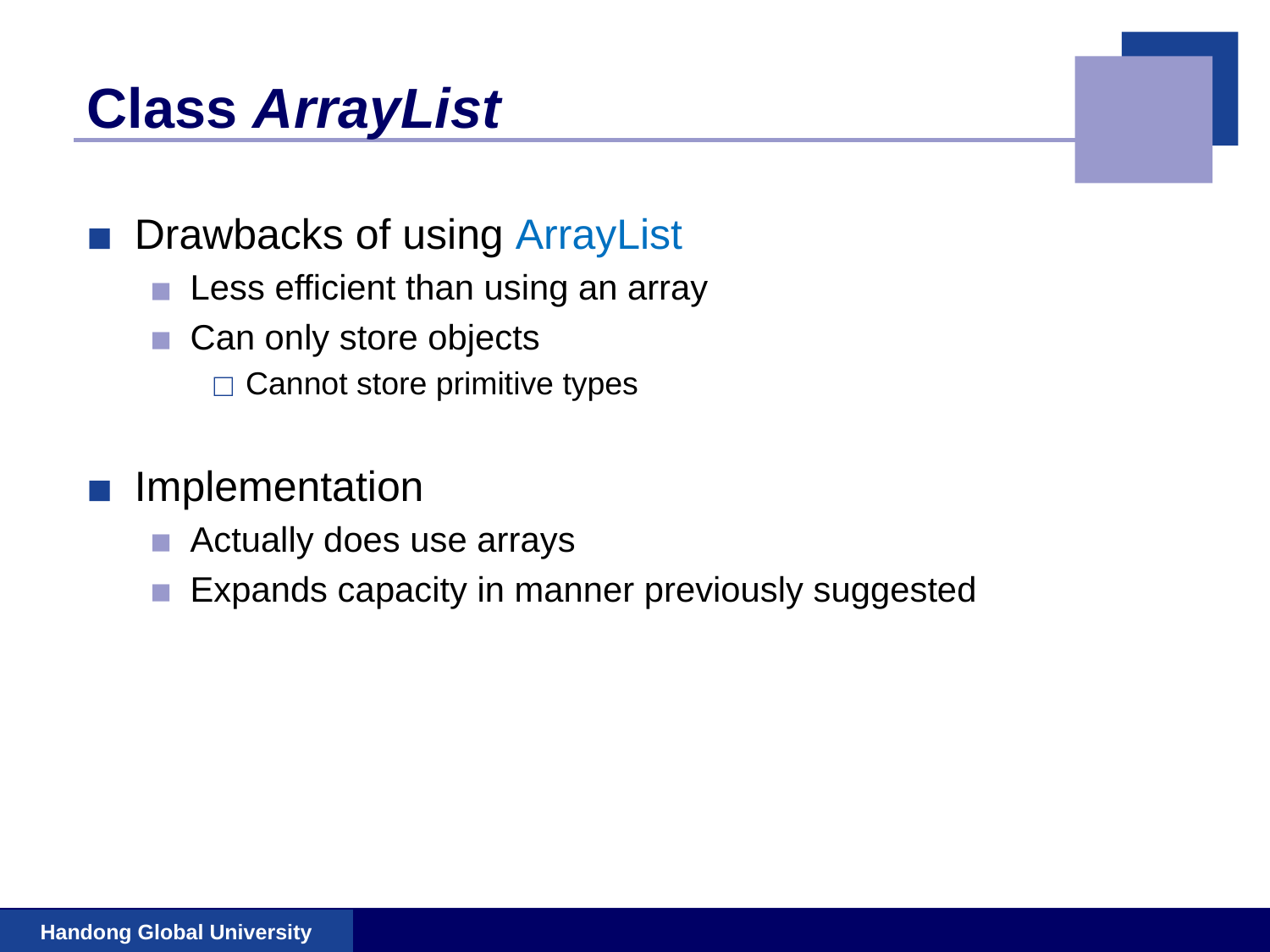

# Class ArrayList
Drawbacks of using ArrayList
Less efficient than using an array
Can only store objects
Cannot store primitive types

Implementation
Actually does use arrays
Expands capacity in manner previously suggested